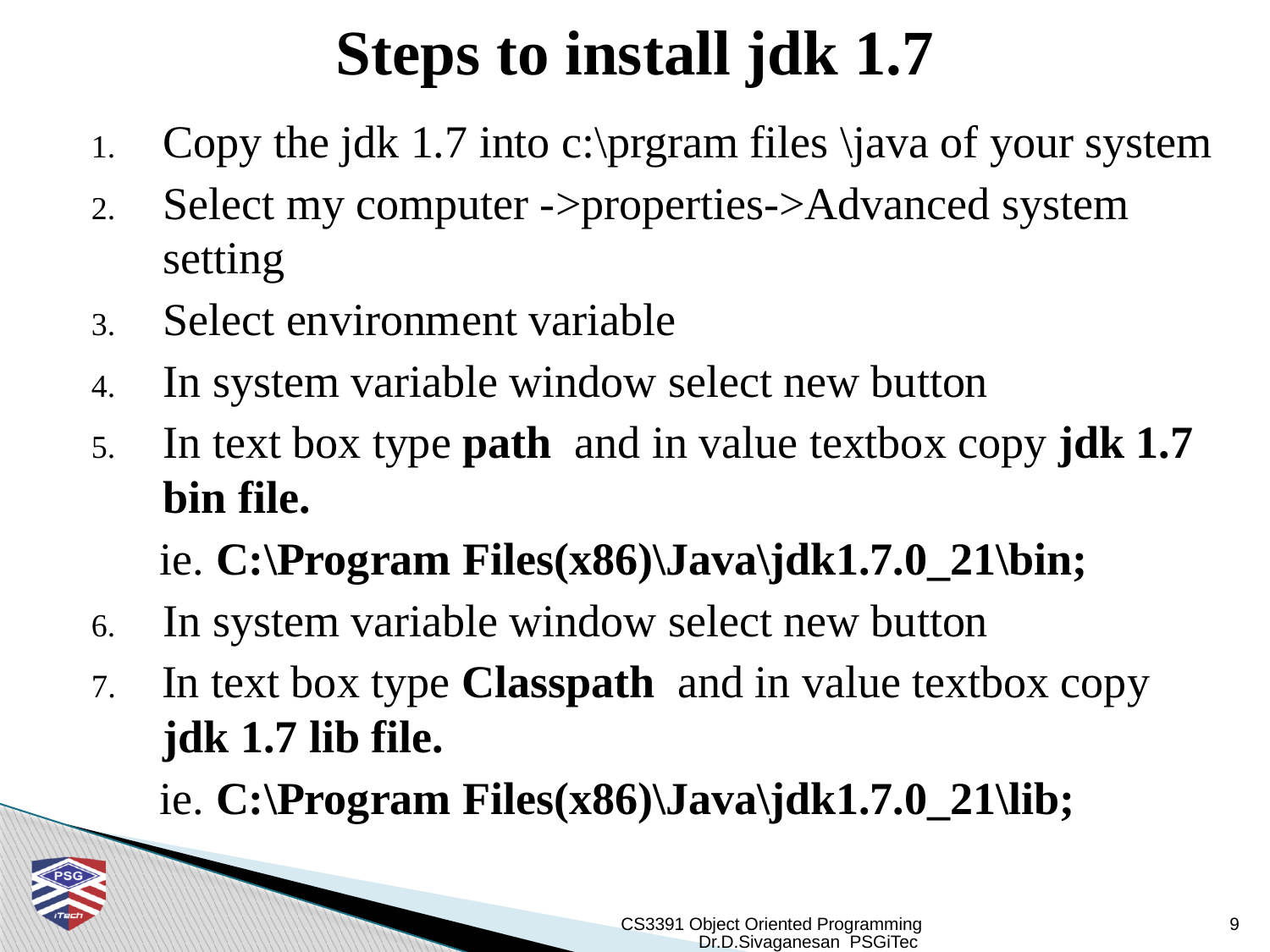

# Steps to install jdk 1.7
Copy the jdk 1.7 into c:\prgram files \java of your system
Select my computer ->properties->Advanced system setting
Select environment variable
In system variable window select new button
In text box type path  and in value textbox copy jdk 1.7 bin file.
      ie. C:\Program Files(x86)\Java\jdk1.7.0_21\bin;
In system variable window select new button
7.    In text box type Classpath  and in value textbox copy jdk 1.7 lib file.
      ie. C:\Program Files(x86)\Java\jdk1.7.0_21\lib;

CS3391 Object Oriented Programming                Dr.D.Sivaganesan  PSGiTech / CSE
9